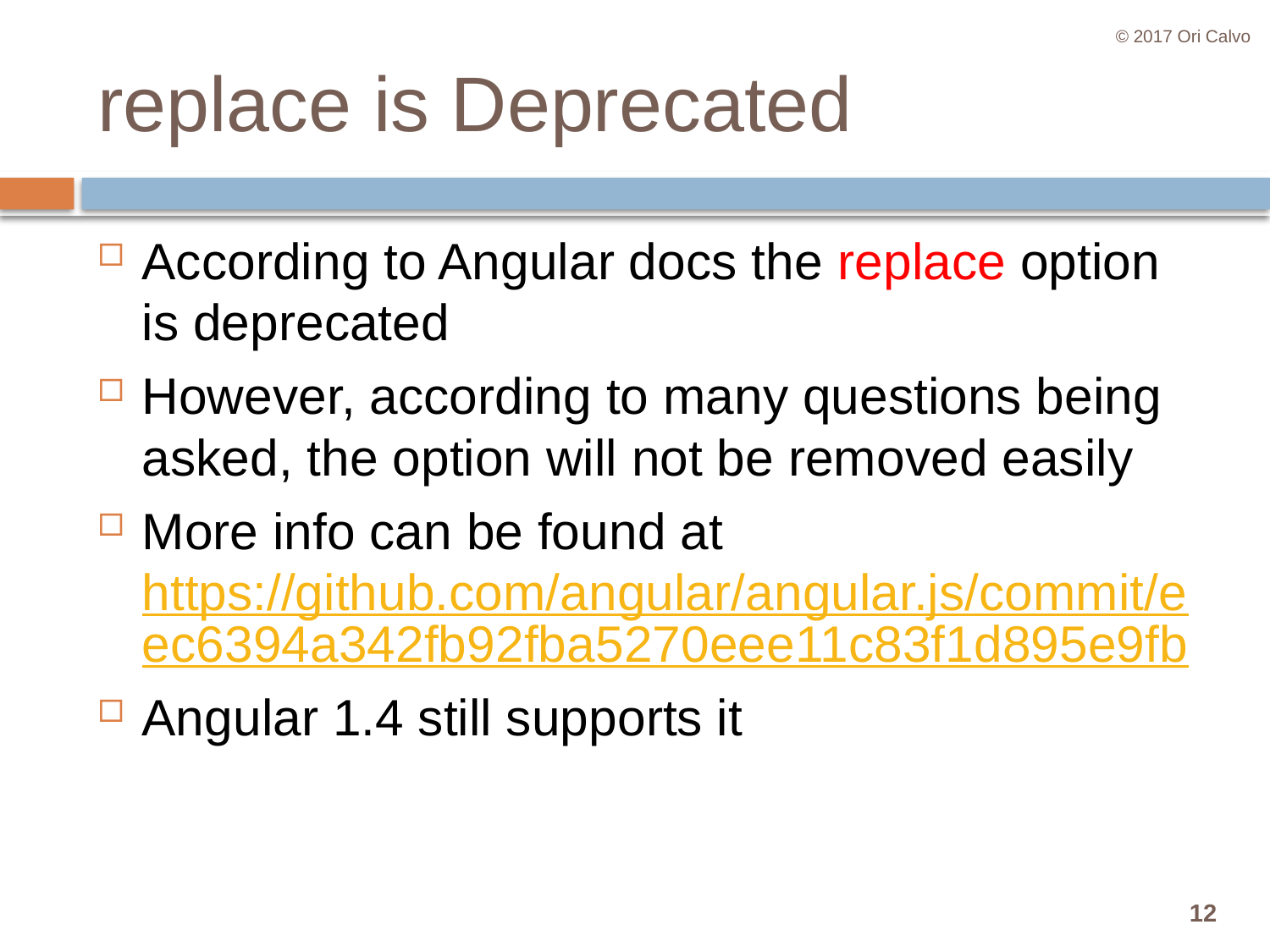

© 2017 Ori Calvo
# replace is Deprecated
According to Angular docs the replace option is deprecated
However, according to many questions being asked, the option will not be removed easily
More info can be found at https://github.com/angular/angular.js/commit/eec6394a342fb92fba5270eee11c83f1d895e9fb
Angular 1.4 still supports it